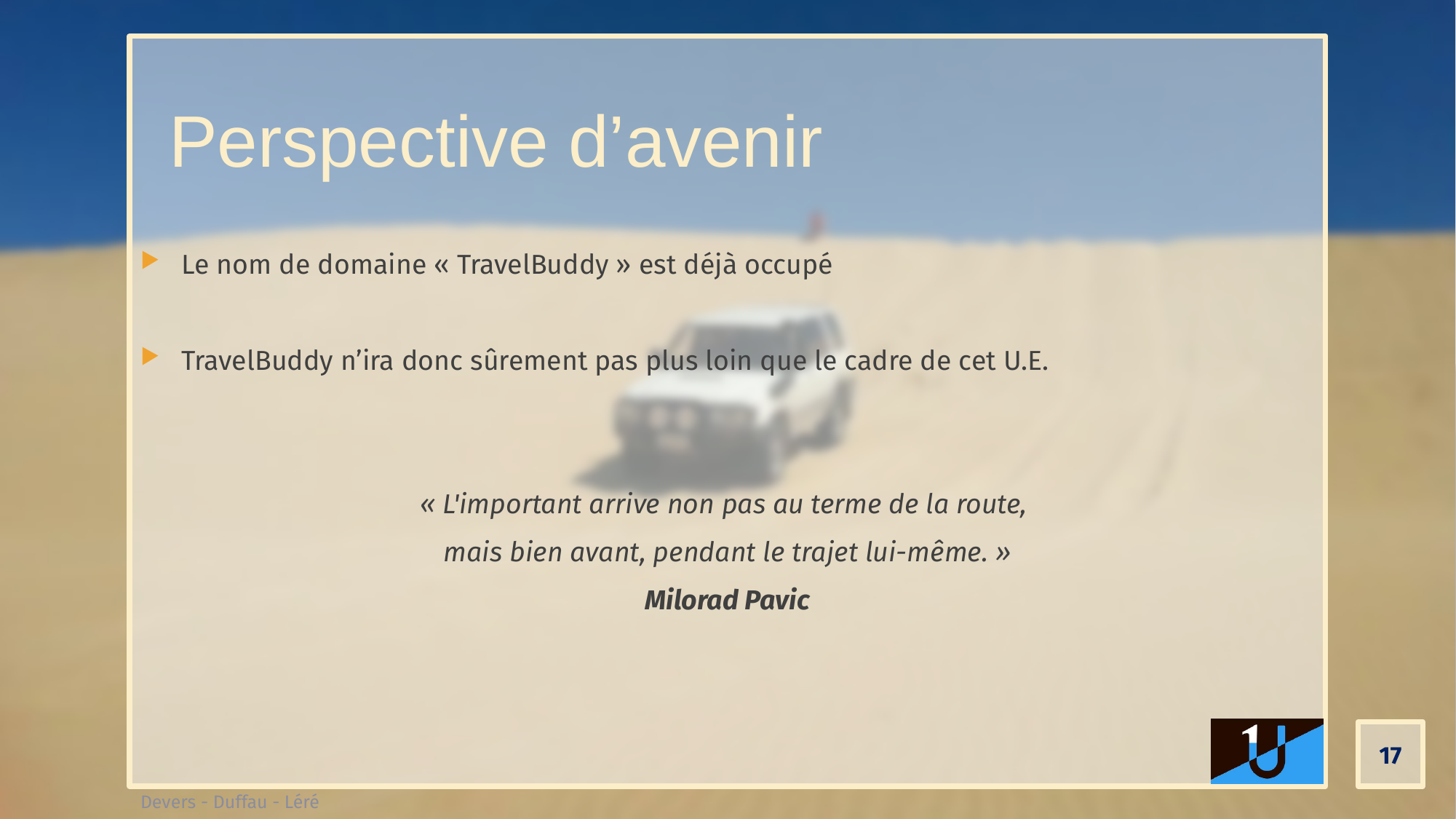

# Perspective d’avenir
Le nom de domaine « TravelBuddy » est déjà occupé

TravelBuddy n’ira donc sûrement pas plus loin que le cadre de cet U.E.

« L'important arrive non pas au terme de la route,
mais bien avant, pendant le trajet lui-même. »
Milorad Pavic
17
Devers - Duffau - Léré